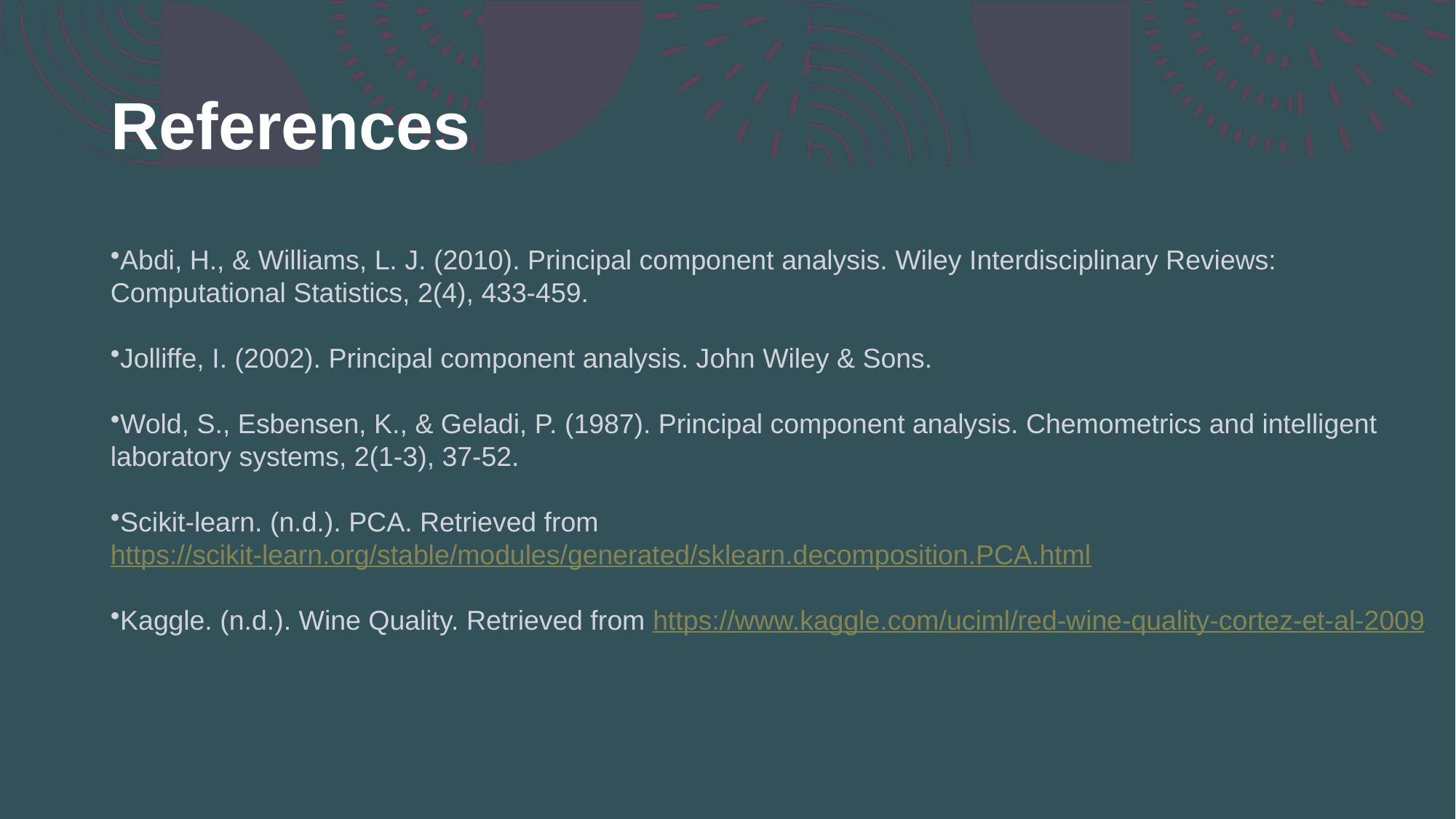

# References
Abdi, H., & Williams, L. J. (2010). Principal component analysis. Wiley Interdisciplinary Reviews: Computational Statistics, 2(4), 433-459.

Jolliffe, I. (2002). Principal component analysis. John Wiley & Sons.

Wold, S., Esbensen, K., & Geladi, P. (1987). Principal component analysis. Chemometrics and intelligent laboratory systems, 2(1-3), 37-52.

Scikit-learn. (n.d.). PCA. Retrieved from https://scikit-learn.org/stable/modules/generated/sklearn.decomposition.PCA.html

Kaggle. (n.d.). Wine Quality. Retrieved from https://www.kaggle.com/uciml/red-wine-quality-cortez-et-al-2009